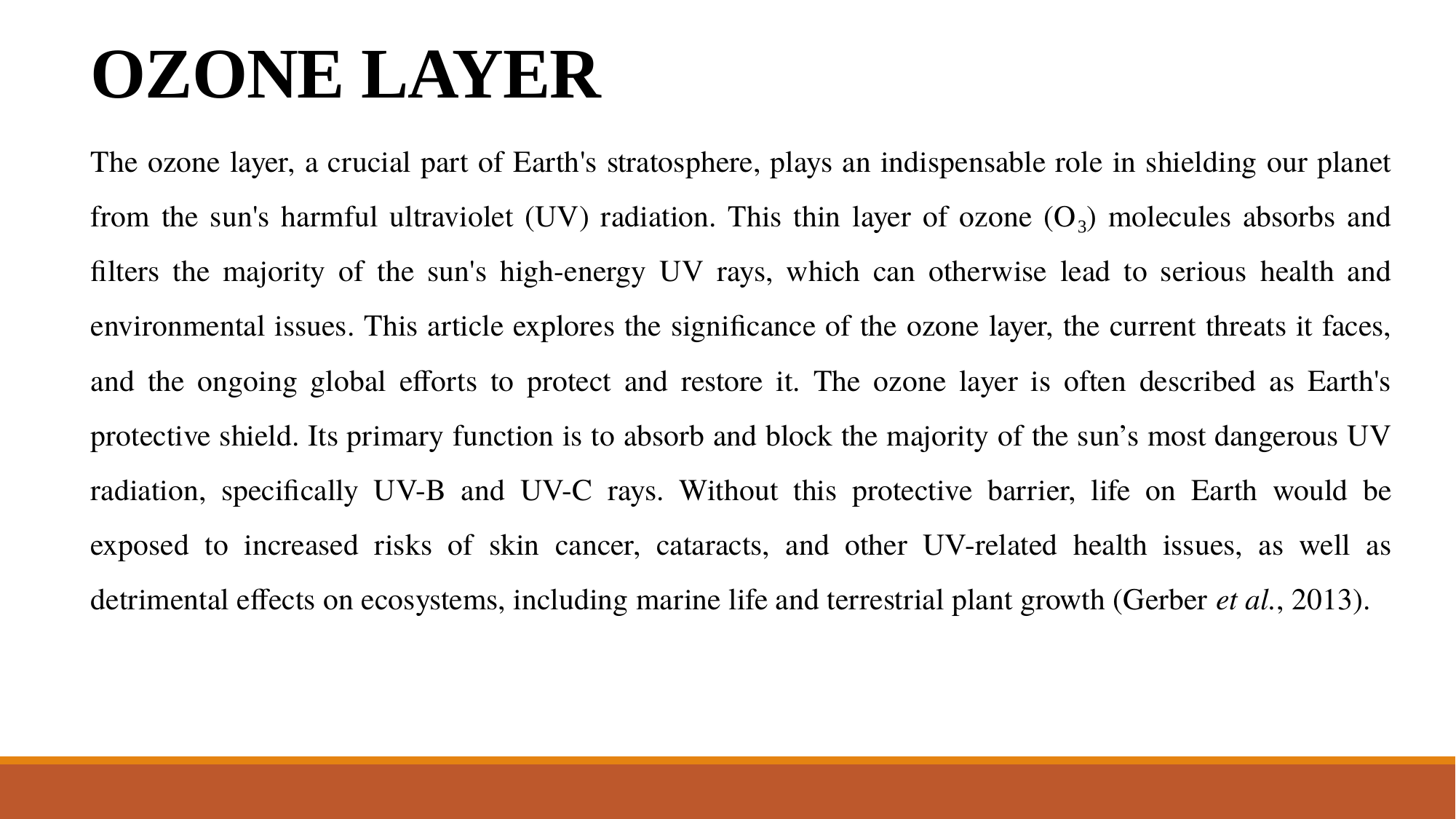

# OZONE LAYER
The ozone layer, a crucial part of Earth's stratosphere, plays an indispensable role in shielding our planet from the sun's harmful ultraviolet (UV) radiation. This thin layer of ozone (O₃) molecules absorbs and filters the majority of the sun's high-energy UV rays, which can otherwise lead to serious health and environmental issues. This article explores the significance of the ozone layer, the current threats it faces, and the ongoing global efforts to protect and restore it. The ozone layer is often described as Earth's protective shield. Its primary function is to absorb and block the majority of the sun’s most dangerous UV radiation, specifically UV-B and UV-C rays. Without this protective barrier, life on Earth would be exposed to increased risks of skin cancer, cataracts, and other UV-related health issues, as well as detrimental effects on ecosystems, including marine life and terrestrial plant growth (Gerber et al., 2013).